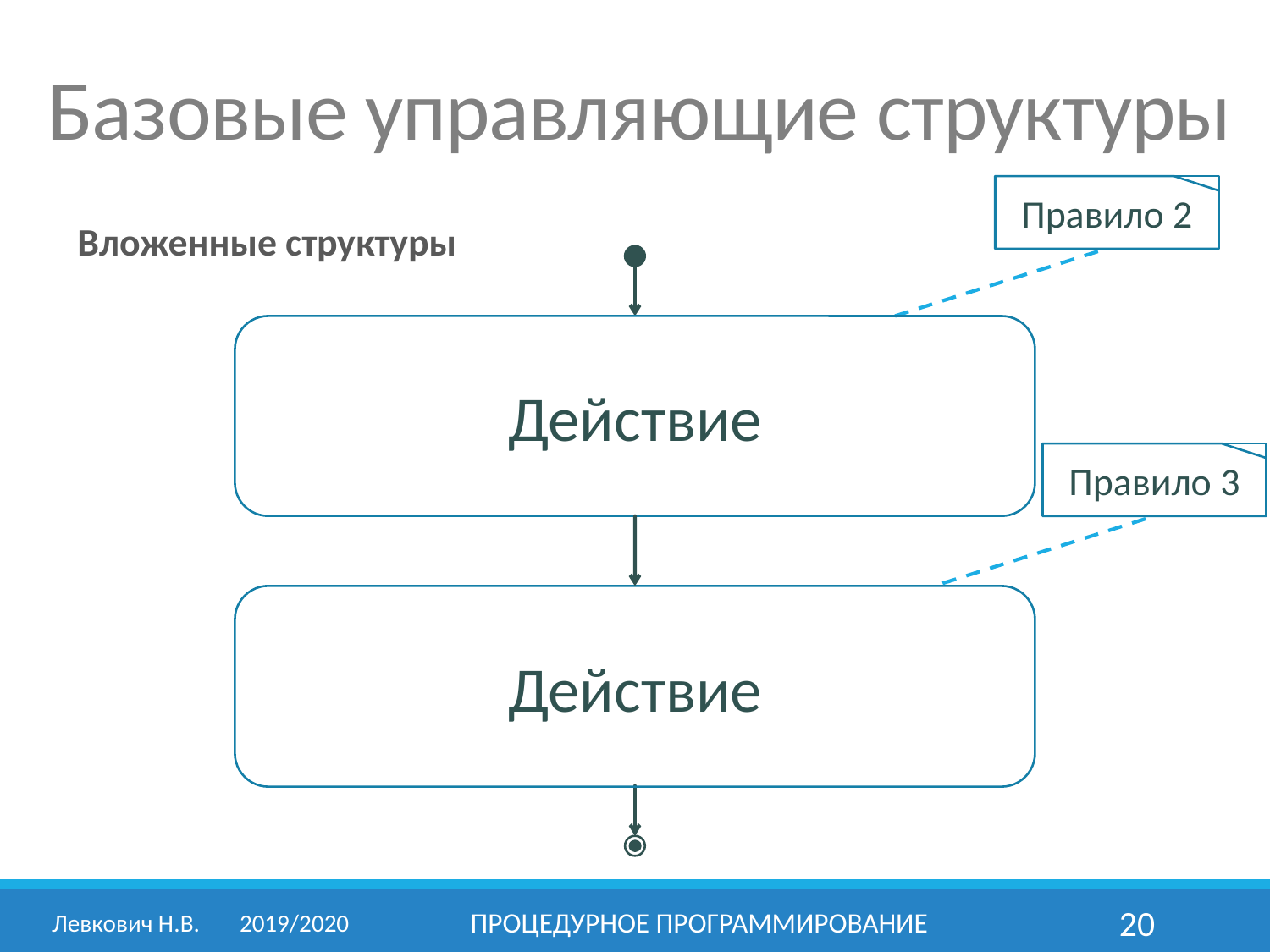

# Базовые управляющие структуры

Правило 2
Вложенные структуры

Действие

Правило 3
Действие

Левкович Н.В.	2019/2020
Процедурное программирование
20